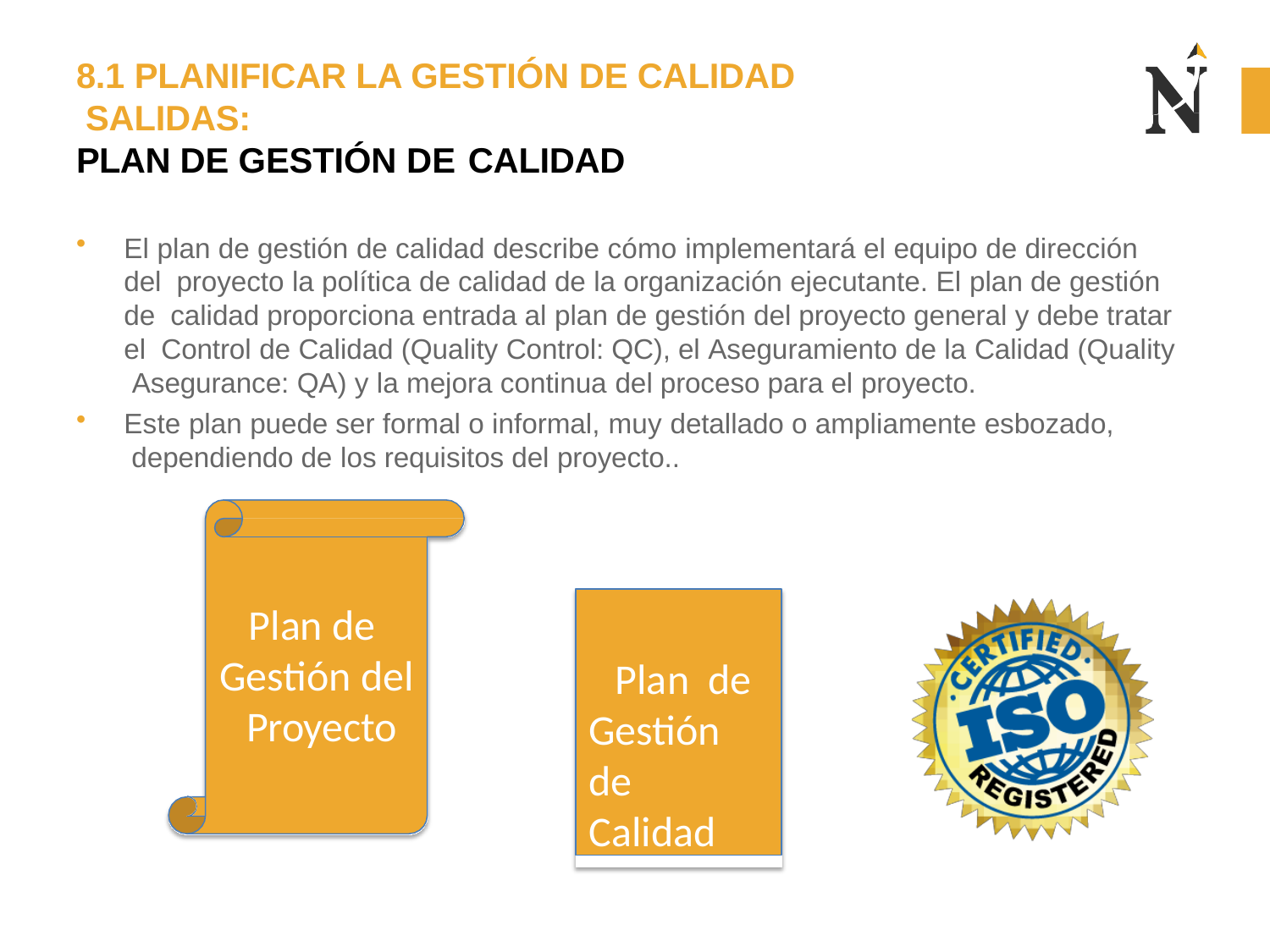

8.1 PLANIFICAR LA GESTIÓN DE CALIDAD  SALIDAS:
PLAN DE GESTIÓN DE CALIDAD

El plan de gestión de calidad describe cómo implementará el equipo de dirección del  proyecto la política de calidad de la organización ejecutante. El plan de gestión de  calidad proporciona entrada al plan de gestión del proyecto general y debe tratar el  Control de Calidad (Quality Control: QC), el Aseguramiento de la Calidad (Quality  Asegurance: QA) y la mejora continua del proceso para el proyecto.
Este plan puede ser formal o informal, muy detallado o ampliamente esbozado,  dependiendo de los requisitos del proyecto..

Plan de  Gestión  de  Calidad
Plan de  Gestión del  Proyecto